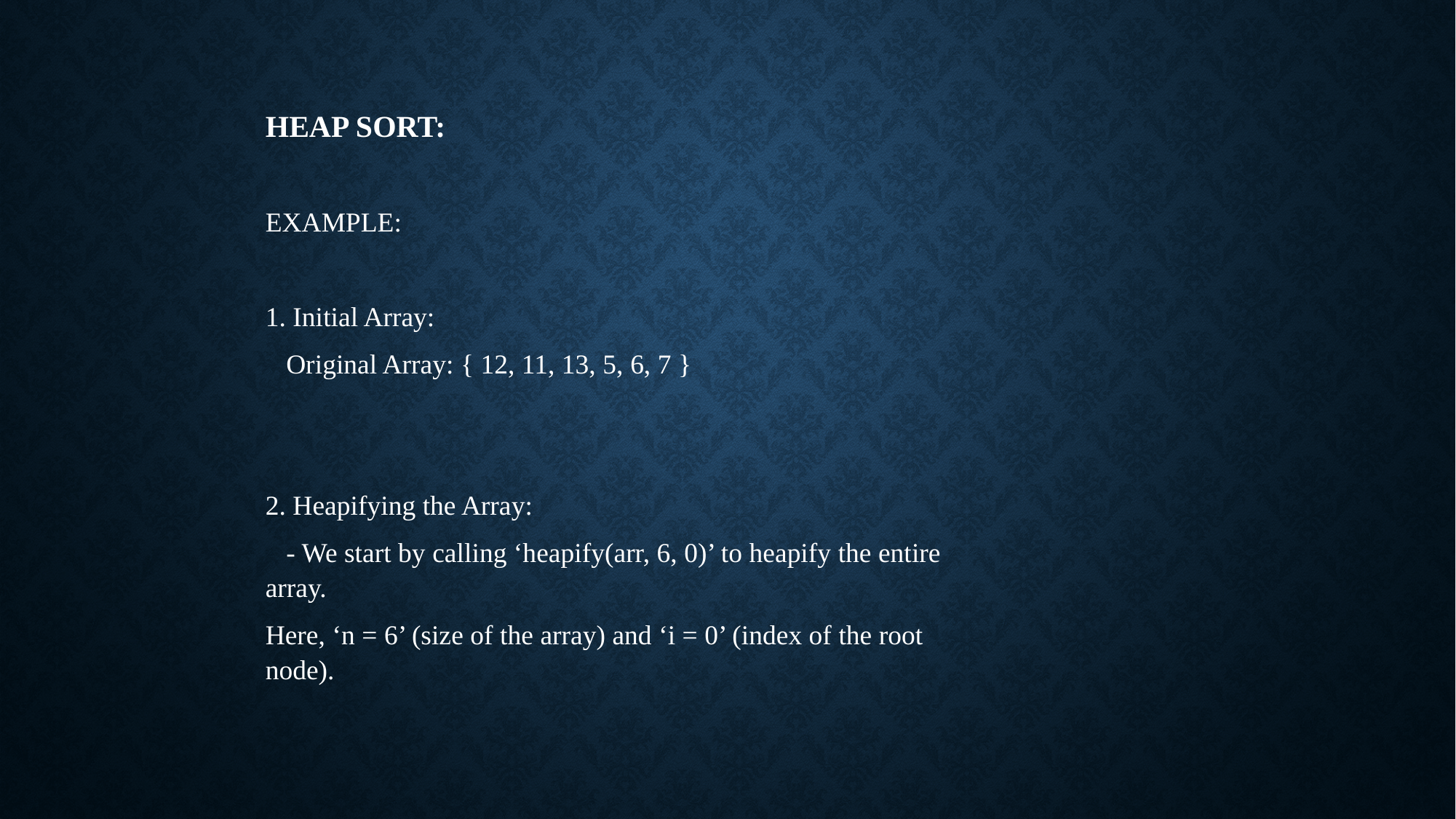

HEAP SORT:

EXAMPLE:

1. Initial Array:
   Original Array: { 12, 11, 13, 5, 6, 7 }

2. Heapifying the Array:
   - We start by calling ‘heapify(arr, 6, 0)’ to heapify the entire array.
Here, ‘n = 6’ (size of the array) and ‘i = 0’ (index of the root node).